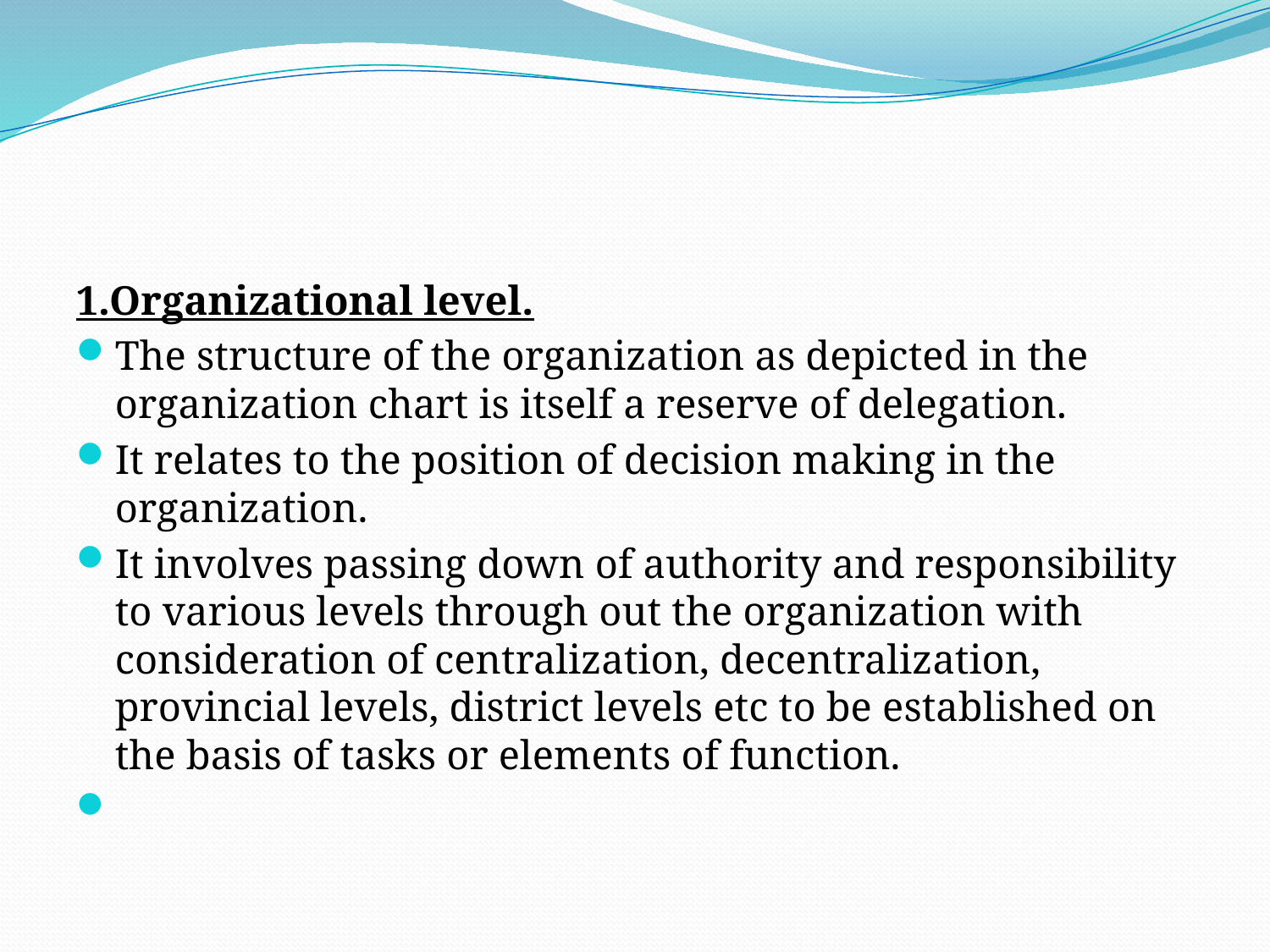

#
1.Organizational level.
The structure of the organization as depicted in the organization chart is itself a reserve of delegation.
It relates to the position of decision making in the organization.
It involves passing down of authority and responsibility to various levels through out the organization with consideration of centralization, decentralization, provincial levels, district levels etc to be established on the basis of tasks or elements of function.